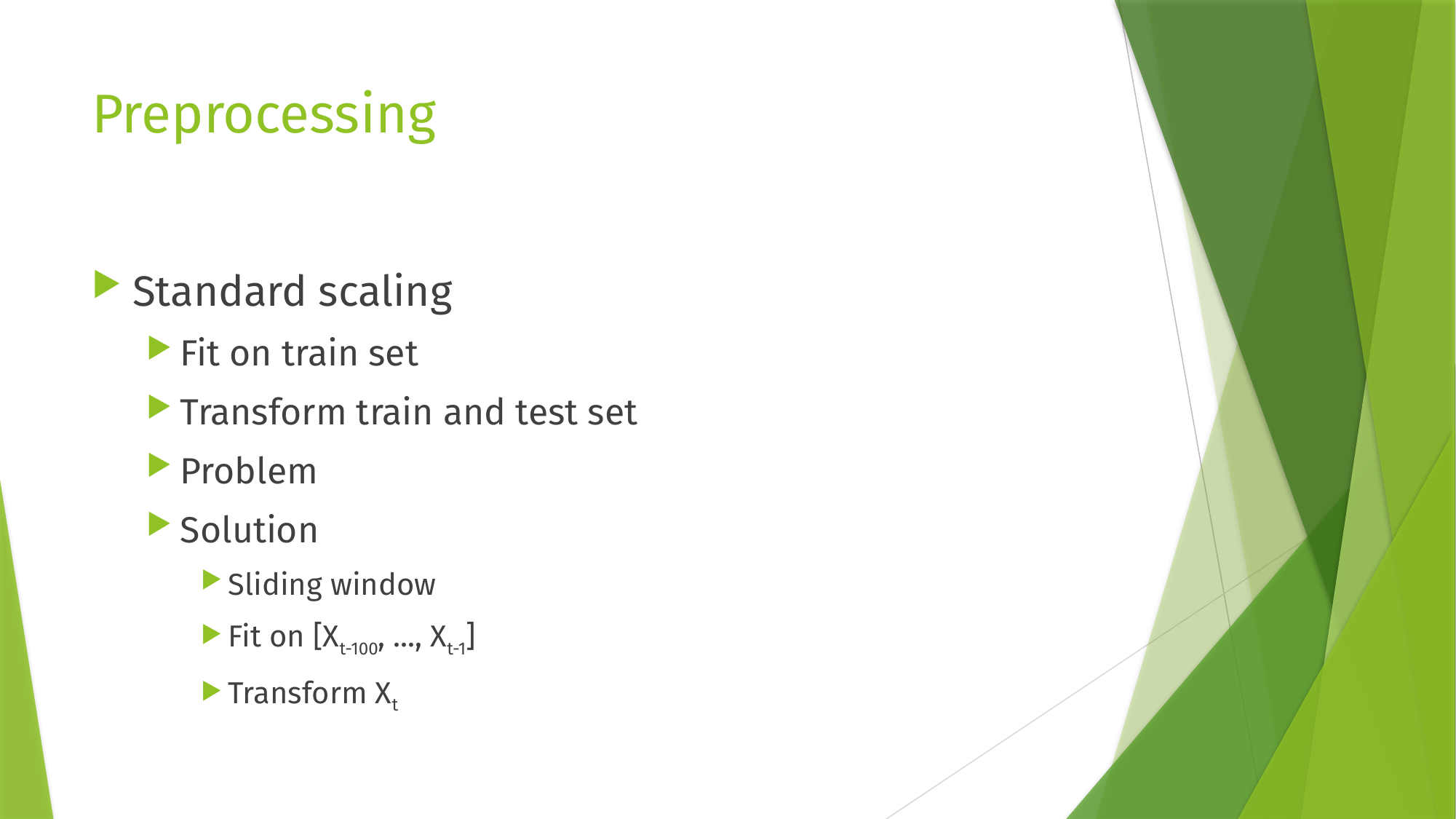

# Preprocessing
Standard scaling
Fit on train set
Transform train and test set
Problem
Solution
Sliding window
Fit on [Xt-100, ..., Xt-1]
Transform Xt